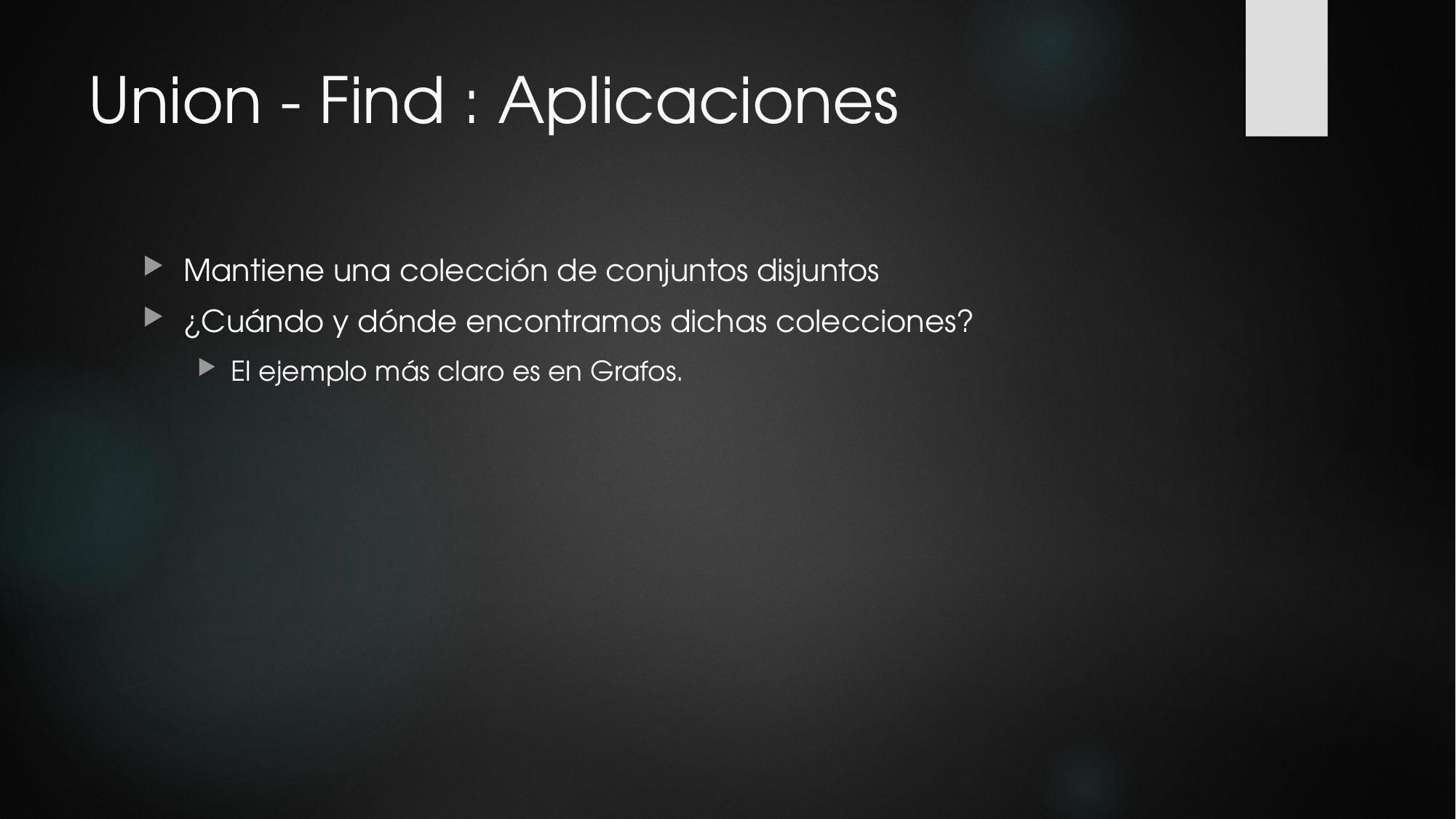

# Union - Find : Aplicaciones
Mantiene una colección de conjuntos disjuntos
¿Cuándo y dónde encontramos dichas colecciones?
El ejemplo más claro es en Grafos.